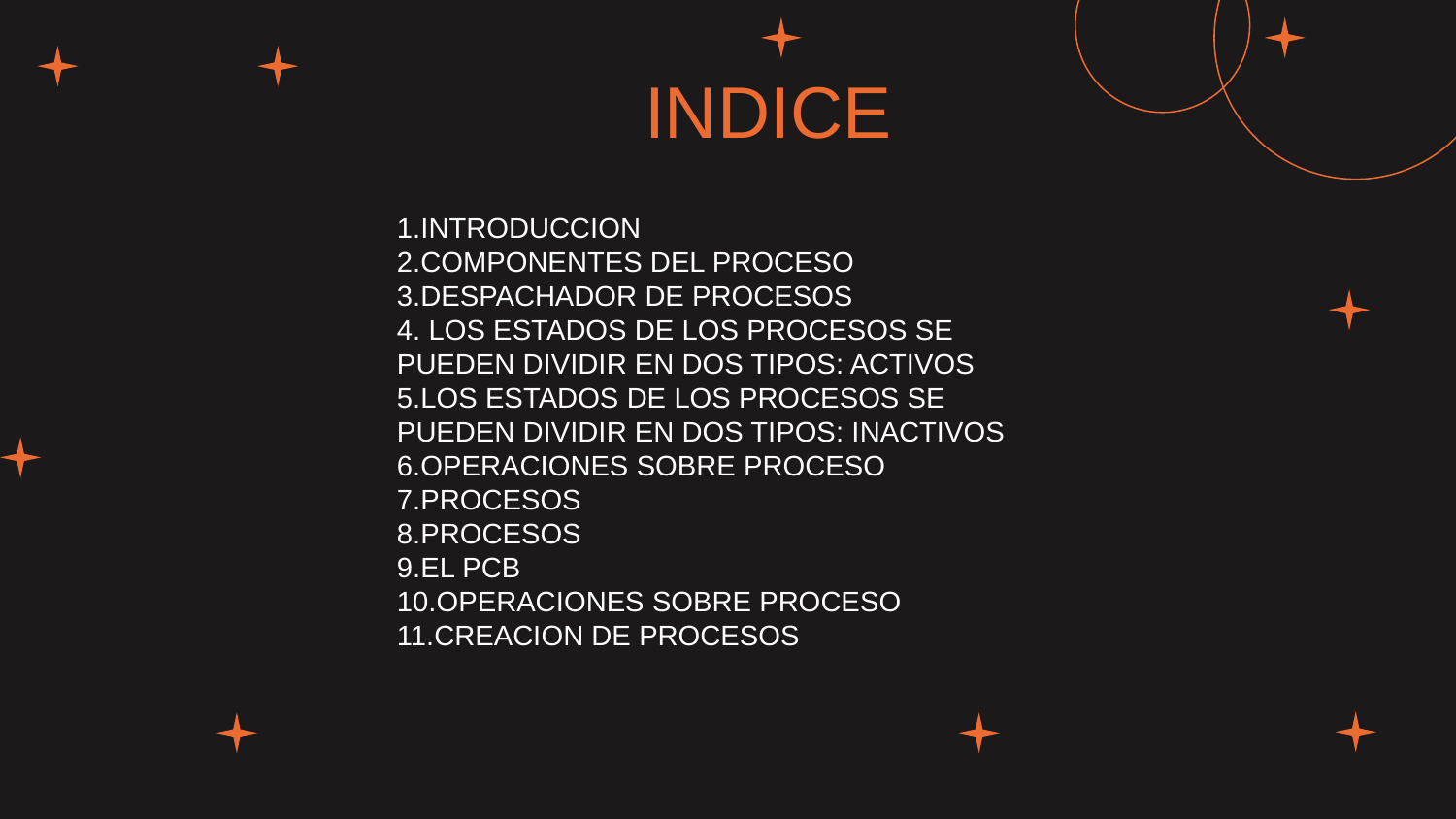

INDICE

1.INTRODUCCION
2.COMPONENTES DEL PROCESO
3.DESPACHADOR DE PROCESOS
4. LOS ESTADOS DE LOS PROCESOS SE PUEDEN DIVIDIR EN DOS TIPOS: ACTIVOS
5.LOS ESTADOS DE LOS PROCESOS SE PUEDEN DIVIDIR EN DOS TIPOS: INACTIVOS
6.OPERACIONES SOBRE PROCESO
7.PROCESOS
8.PROCESOS
9.EL PCB
10.OPERACIONES SOBRE PROCESO
11.CREACION DE PROCESOS